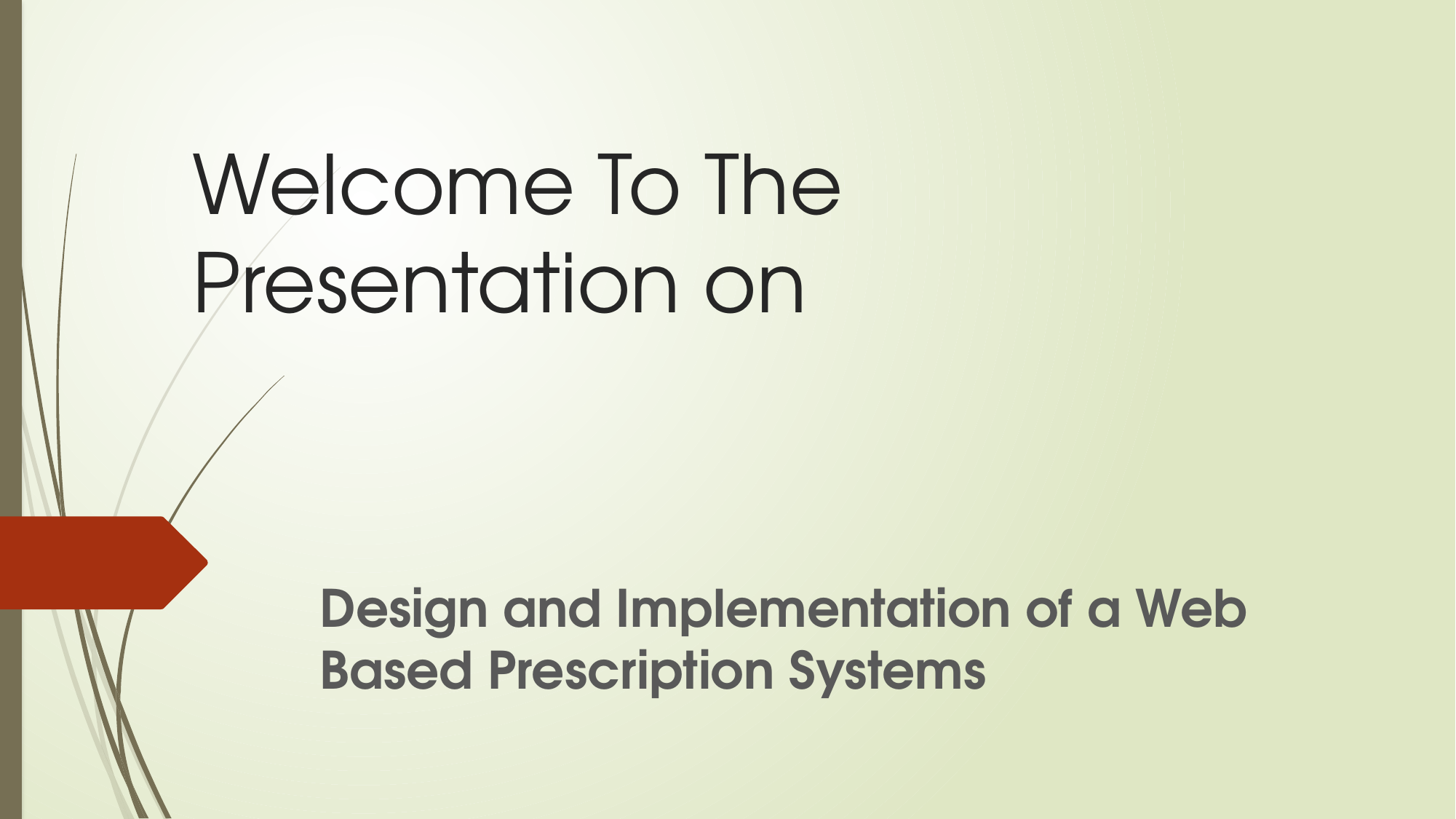

# Welcome To The Presentation on
Design and Implementation of a Web Based Prescription Systems